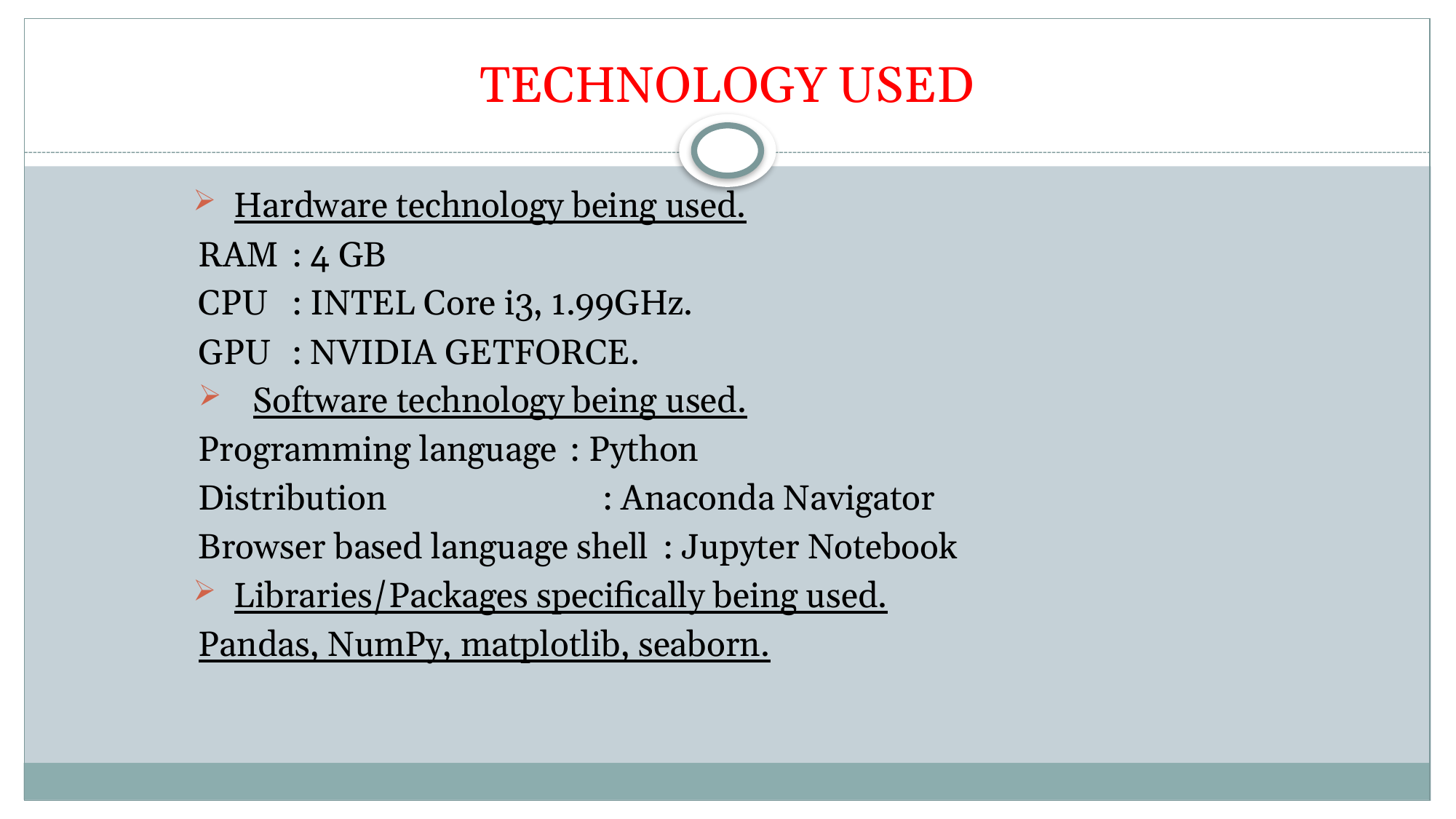

# TECHNOLOGY USED
 Hardware technology being used.
RAM 	: 4 GB
CPU 	: INTEL Core i3, 1.99GHz.
GPU 	: NVIDIA GETFORCE.
Software technology being used.
Programming language 		: Python
Distribution 			               : Anaconda Navigator
Browser based language shell 		: Jupyter Notebook
 Libraries/Packages specifically being used.
Pandas, NumPy, matplotlib, seaborn.